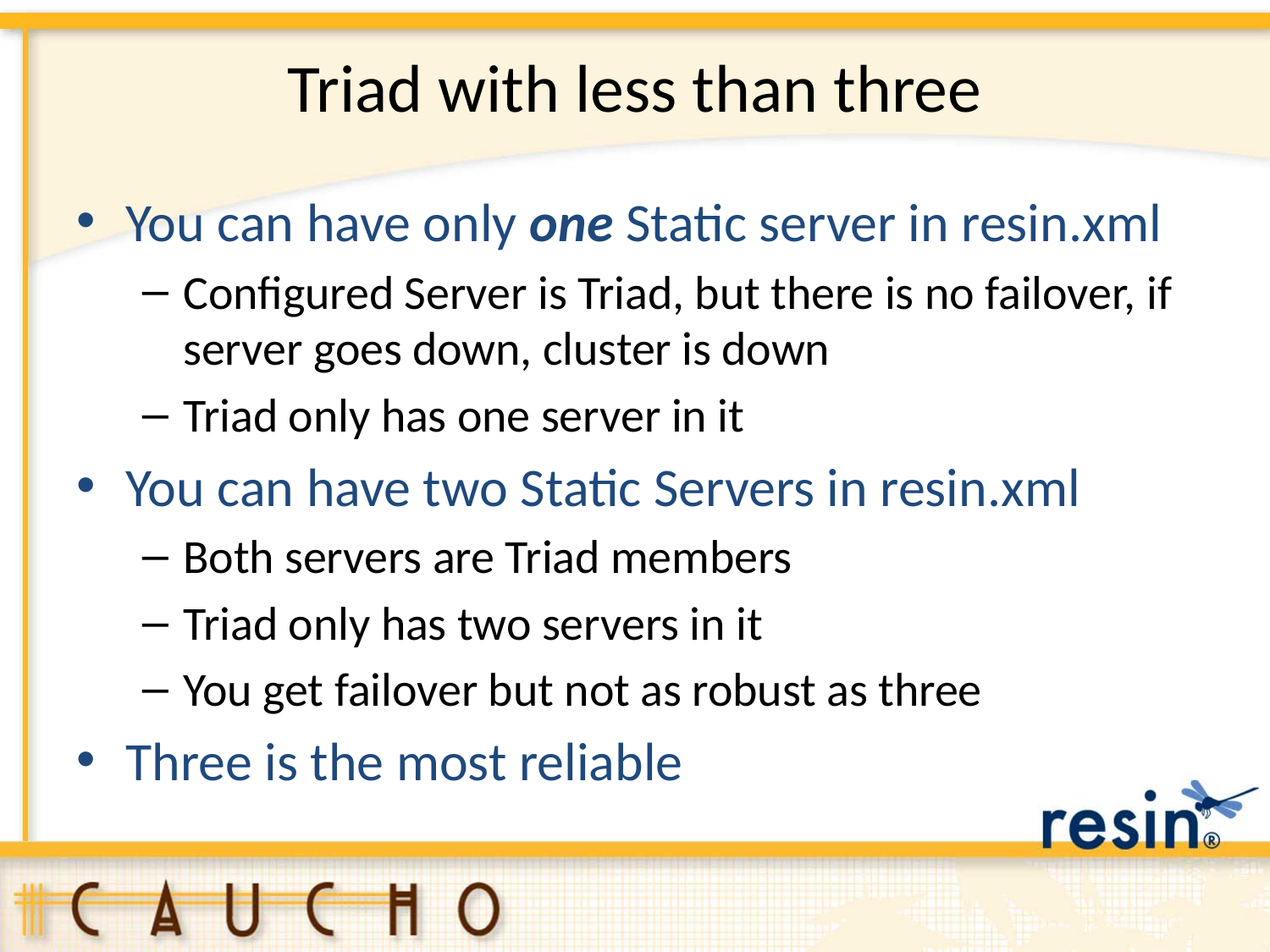

# Triad with less than three
You can have only one Static server in resin.xml
Configured Server is Triad, but there is no failover, if server goes down, cluster is down
Triad only has one server in it
You can have two Static Servers in resin.xml
Both servers are Triad members
Triad only has two servers in it
You get failover but not as robust as three
Three is the most reliable